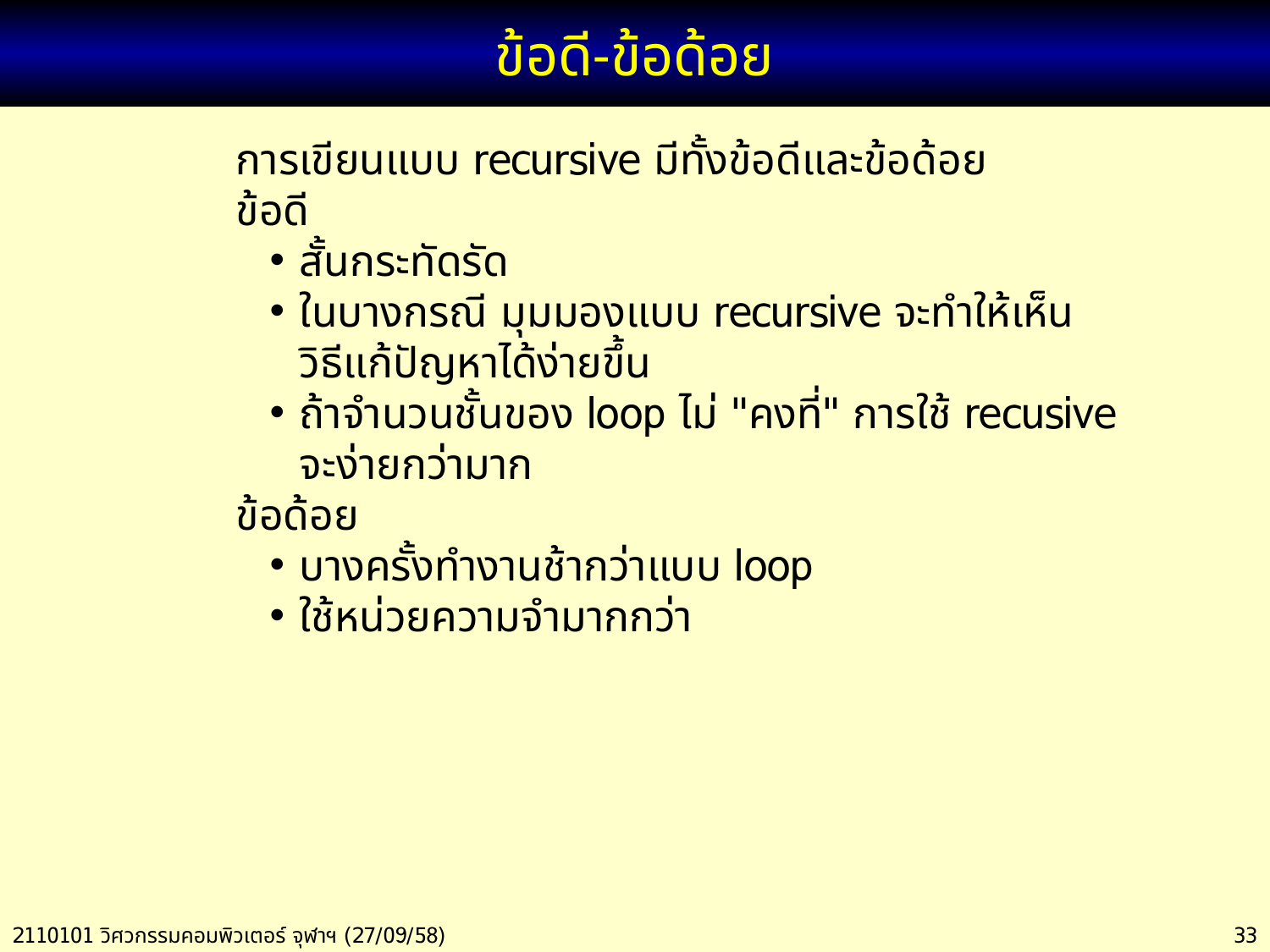

# ข้อดี-ข้อด้อย
การเขียนแบบ recursive มีทั้งข้อดีและข้อด้อย
ข้อดี
สั้นกระทัดรัด
ในบางกรณี มุมมองแบบ recursive จะทำให้เห็น
วิธีแก้ปัญหาได้ง่ายขึ้น
ถ้าจำนวนชั้นของ loop ไม่ "คงที่" การใช้ recusive
จะง่ายกว่ามาก
ข้อด้อย
บางครั้งทำงานช้ากว่าแบบ loop
ใช้หน่วยความจำมากกว่า